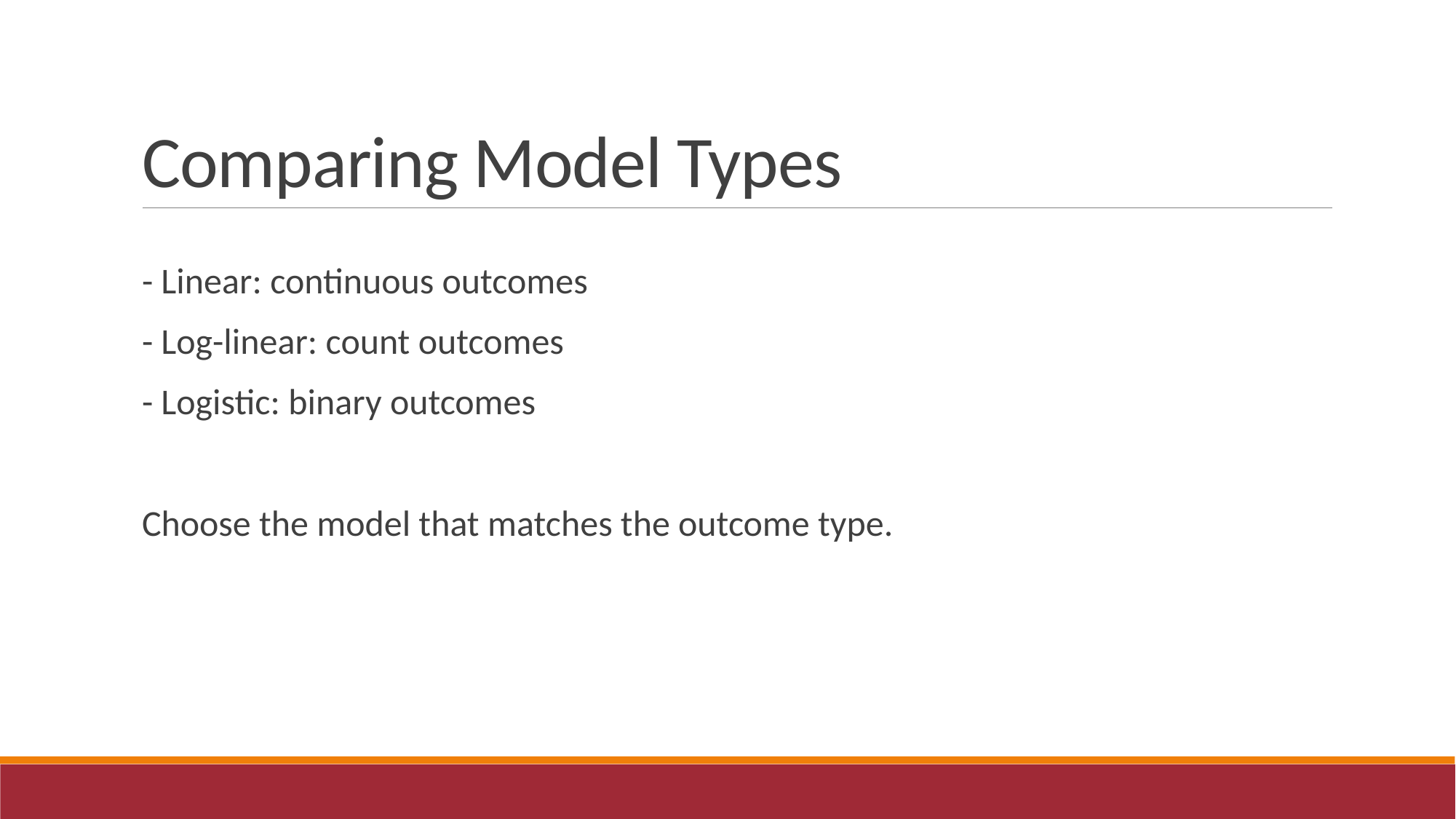

# Comparing Model Types
- Linear: continuous outcomes
- Log-linear: count outcomes
- Logistic: binary outcomes

Choose the model that matches the outcome type.